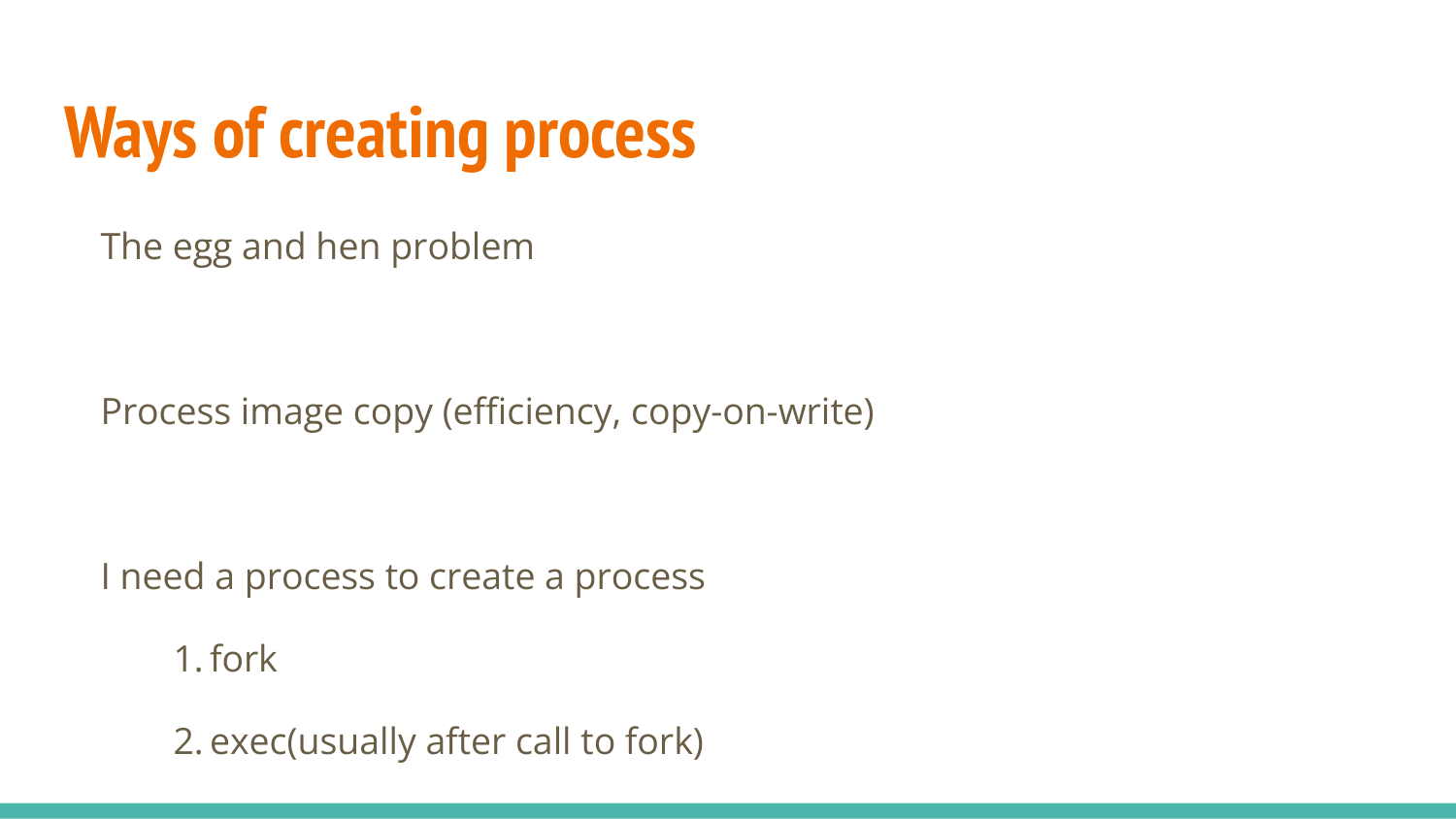

# Ways of creating process
The egg and hen problem

Process image copy (efficiency, copy-on-write)

I need a process to create a process
fork
exec(usually after call to fork)